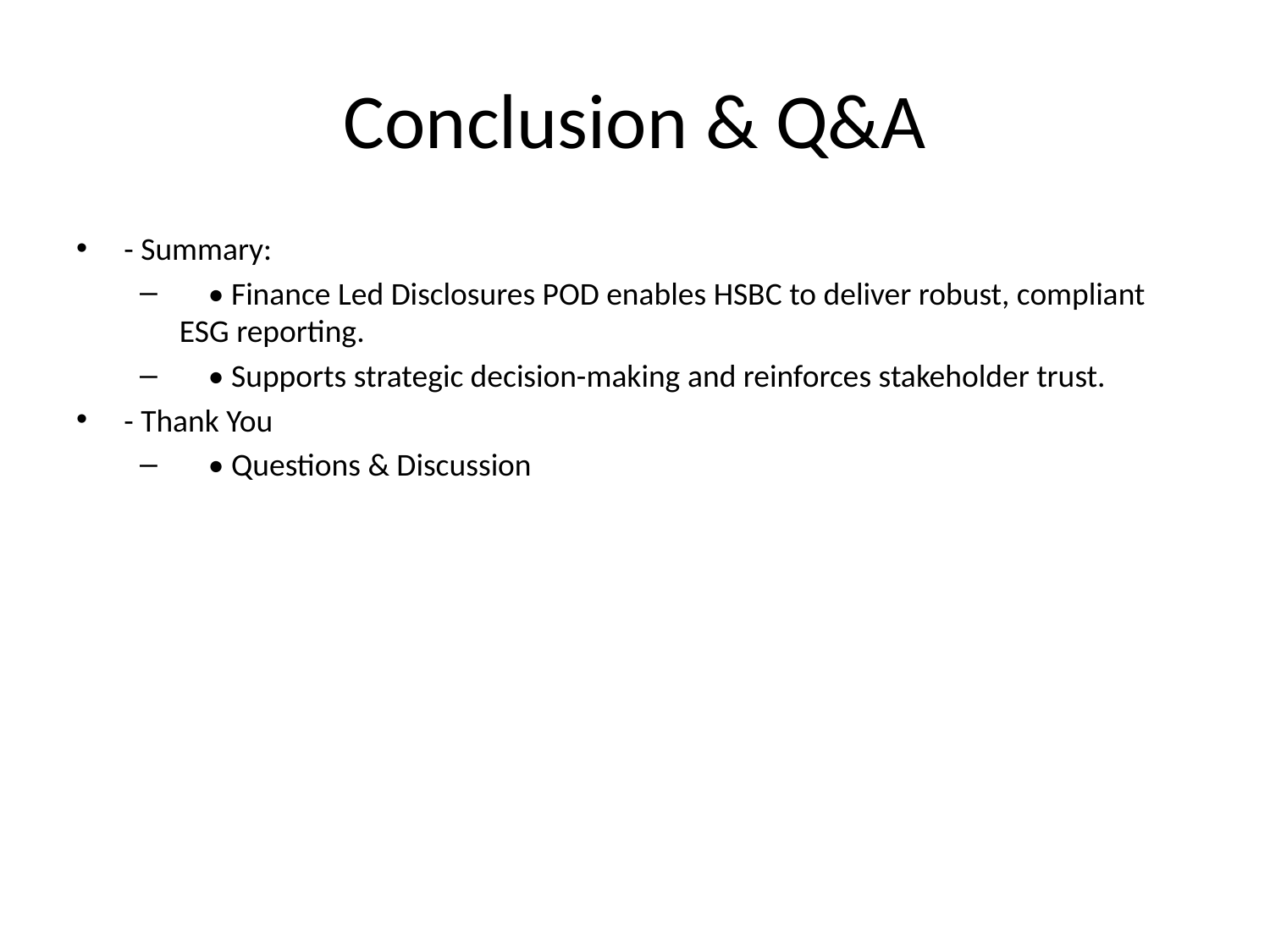

# Conclusion & Q&A
- Summary:
    • Finance Led Disclosures POD enables HSBC to deliver robust, compliant ESG reporting.
    • Supports strategic decision-making and reinforces stakeholder trust.
- Thank You
    • Questions & Discussion